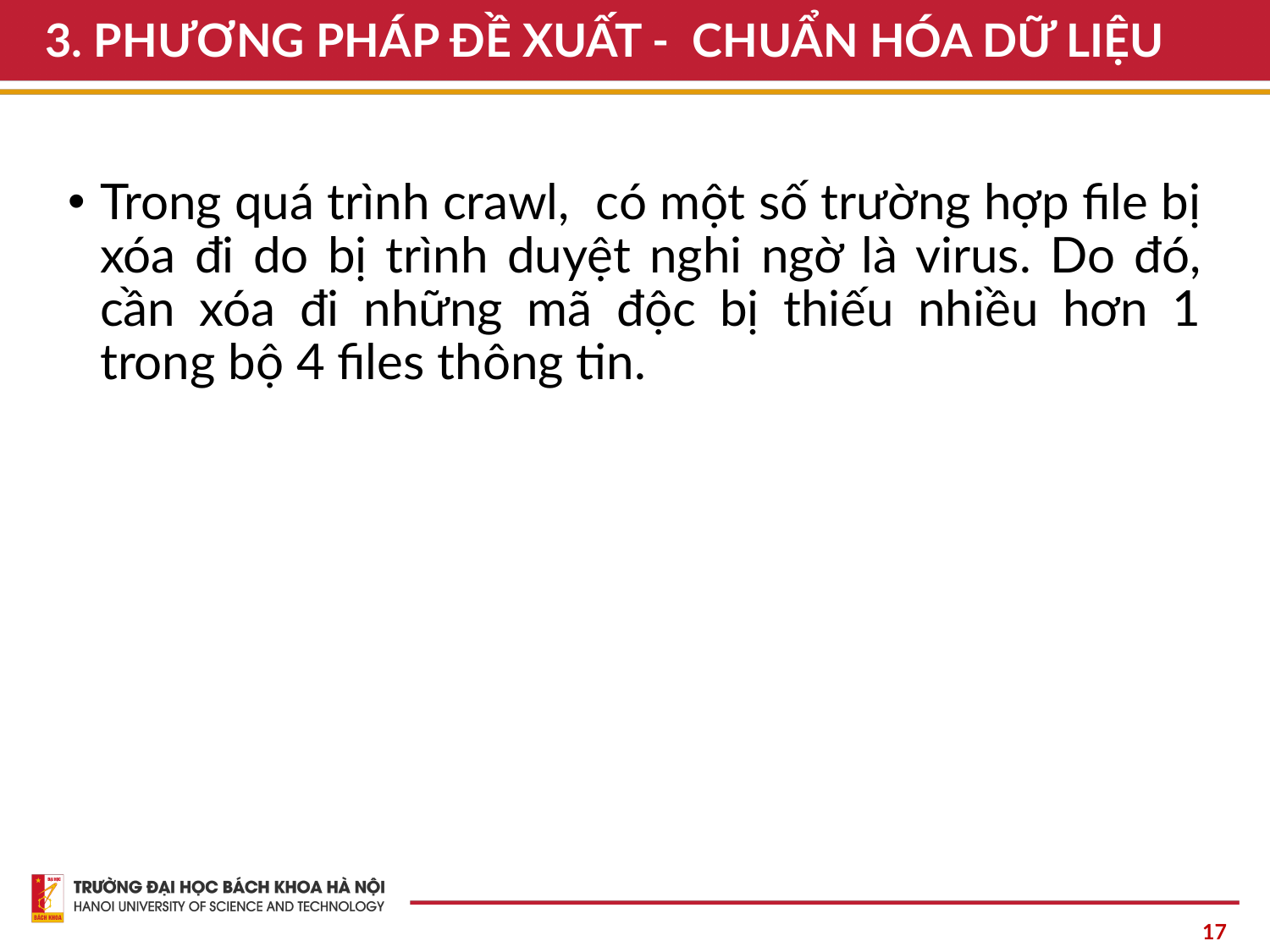

# 3. PHƯƠNG PHÁP ĐỀ XUẤT -  CHUẨN HÓA DỮ LIỆU
Trong quá trình crawl,  có một số trường hợp file bị xóa đi do bị trình duyệt nghi ngờ là virus. Do đó, cần xóa đi những mã độc bị thiếu nhiều hơn 1 trong bộ 4 files thông tin.

17